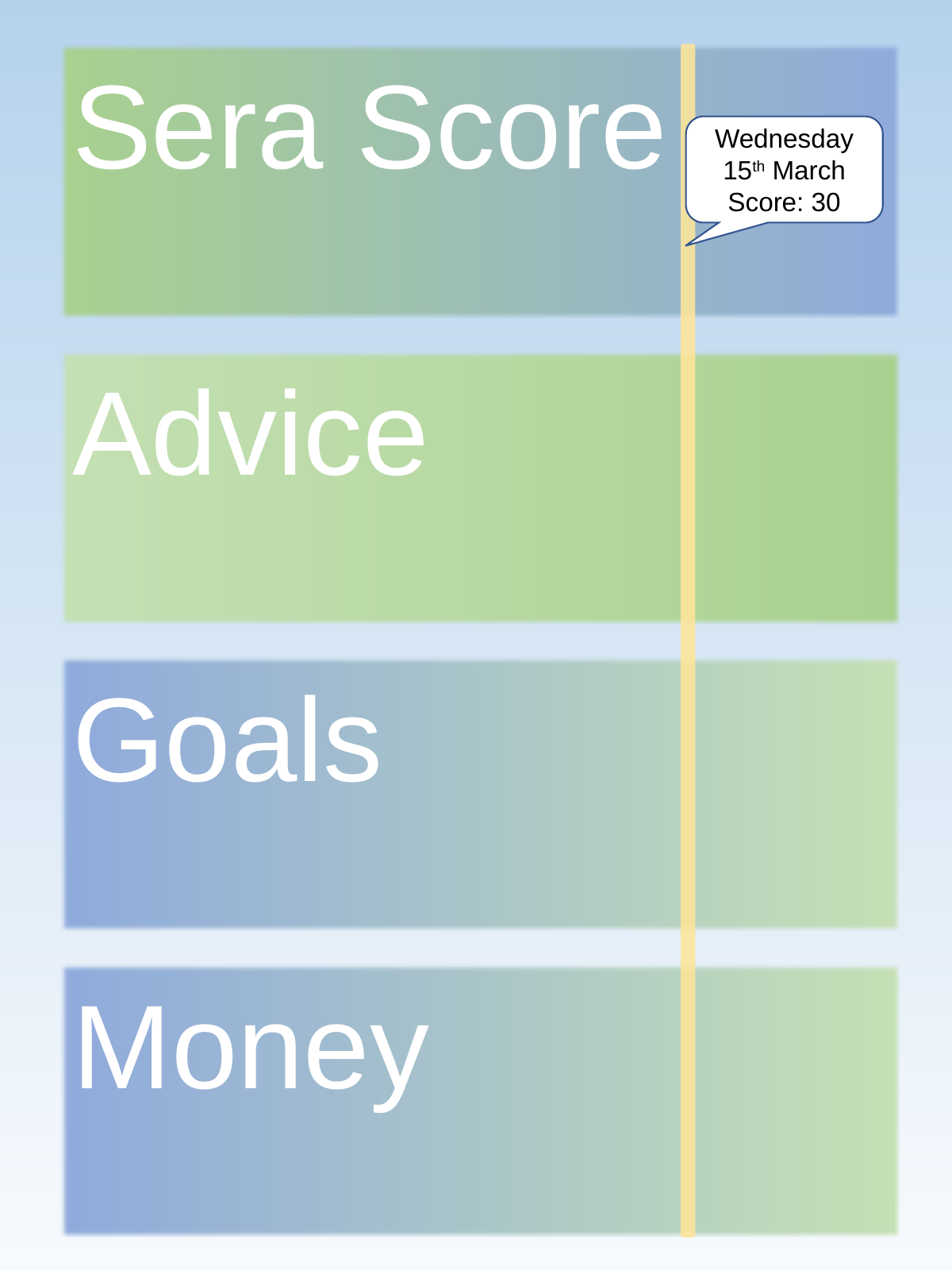

Sera Score

Wednesday 15th March
Score: 30
Advice
Goals
Money